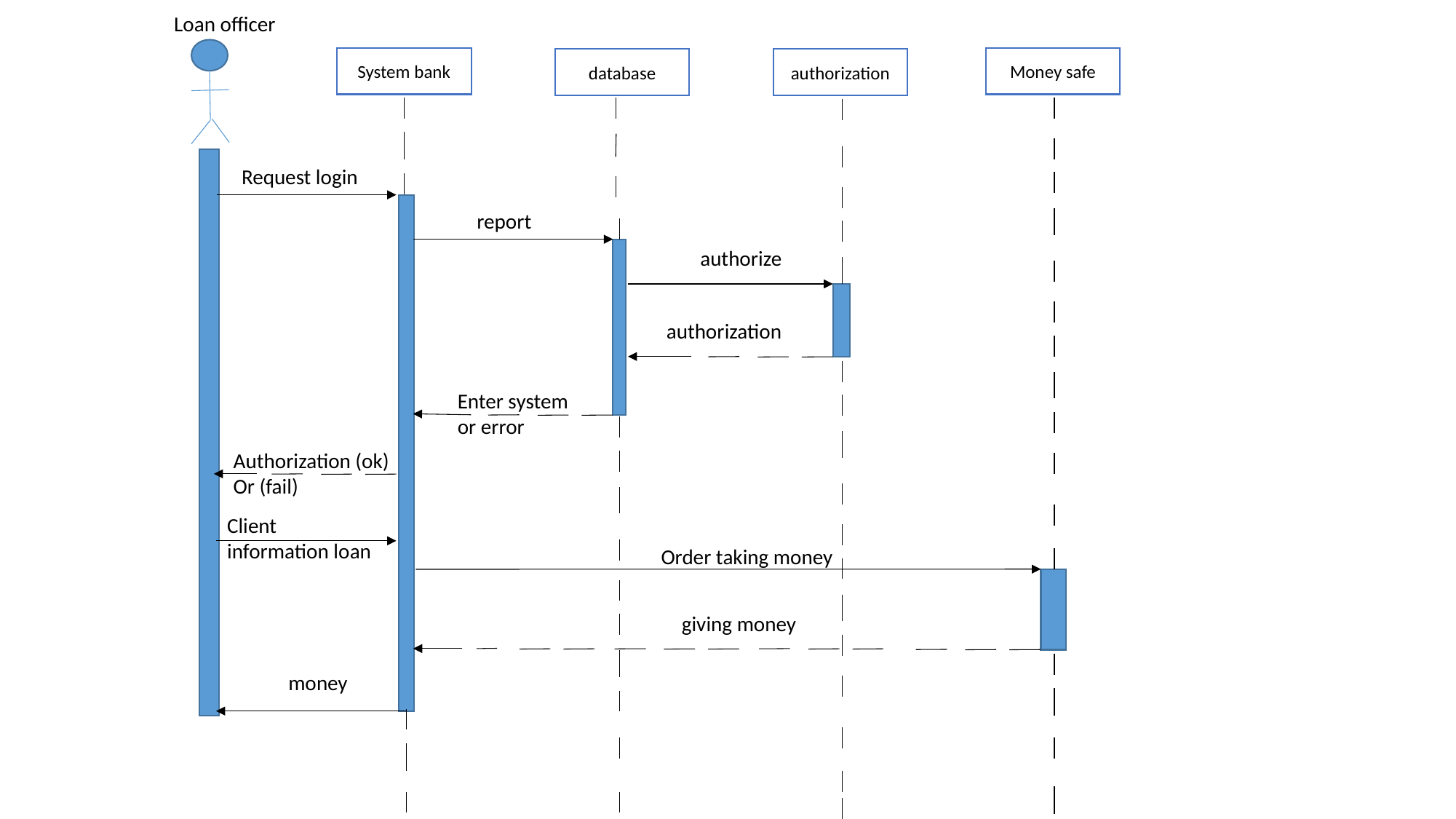

Loan officer

System bank
Money safe
database
authorization

Request login

report

authorize

authorization
Enter system or error
Authorization (ok)
Or (fail)
Client information loan
Order taking money

        giving money
      money